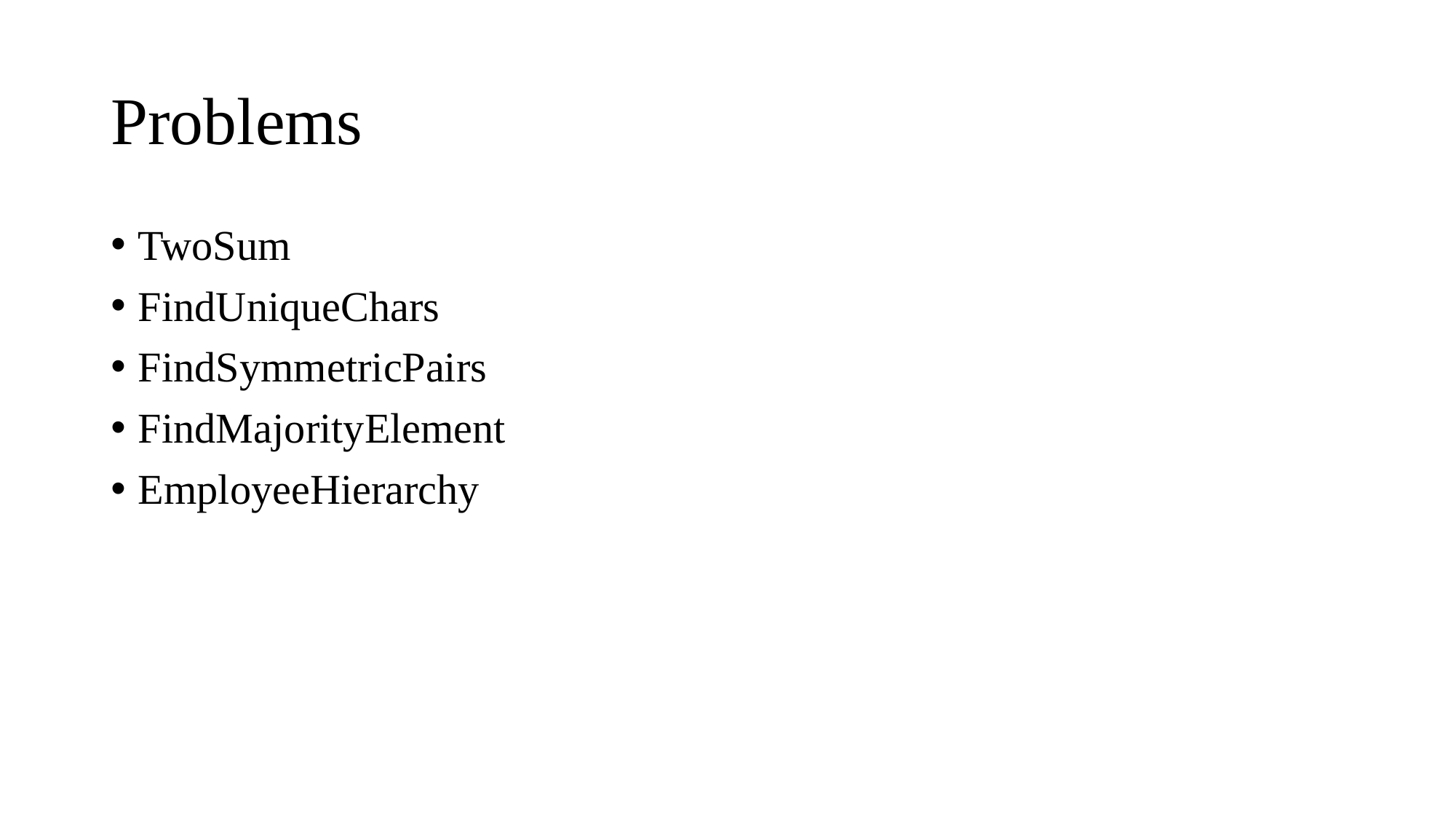

# Problems
TwoSum
FindUniqueChars
FindSymmetricPairs
FindMajorityElement
EmployeeHierarchy